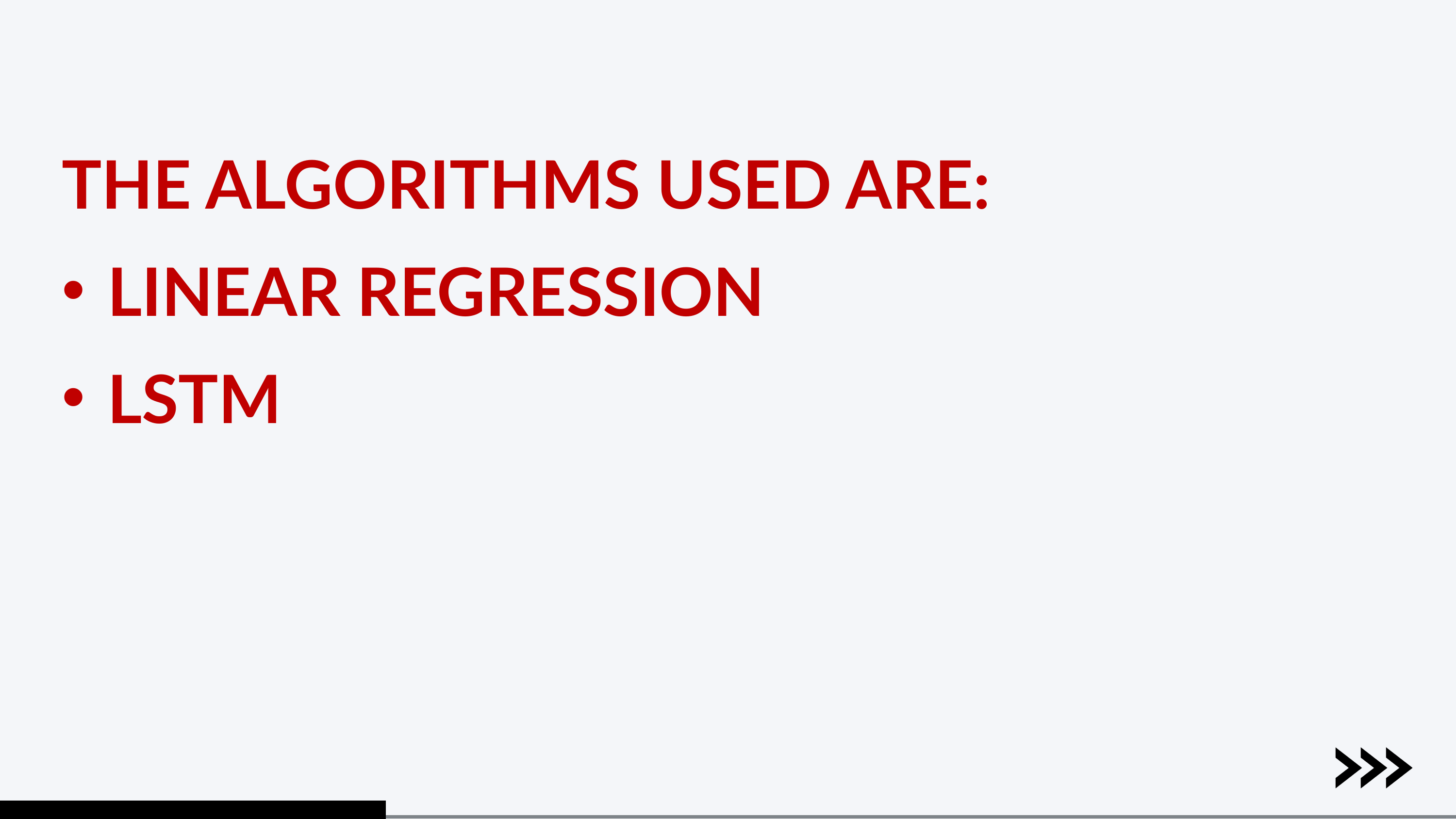

THE ALGORITHMS USED ARE:

LINEAR REGRESSION

LSTM